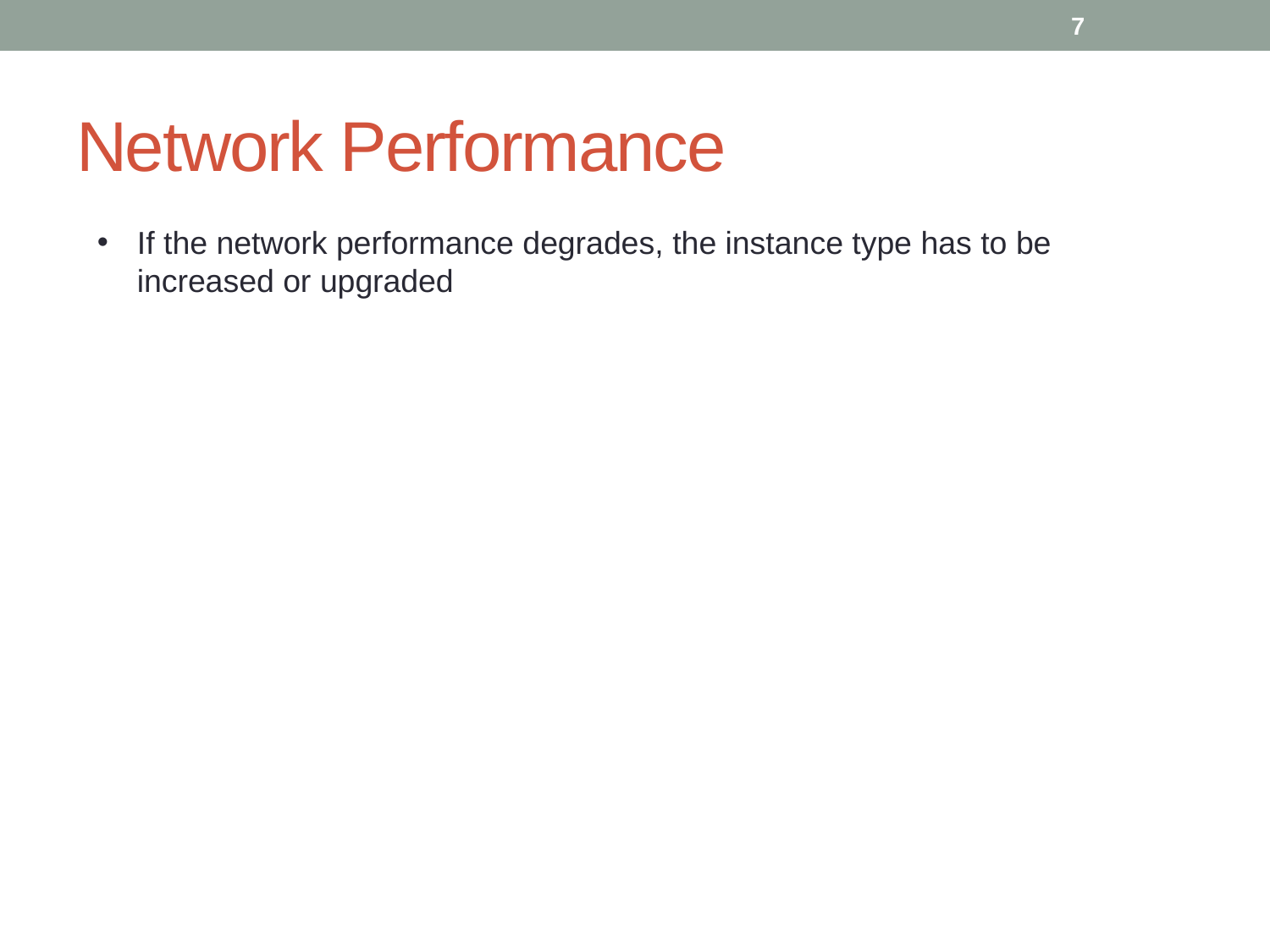

7
# Network Performance
If the network performance degrades, the instance type has to be increased or upgraded